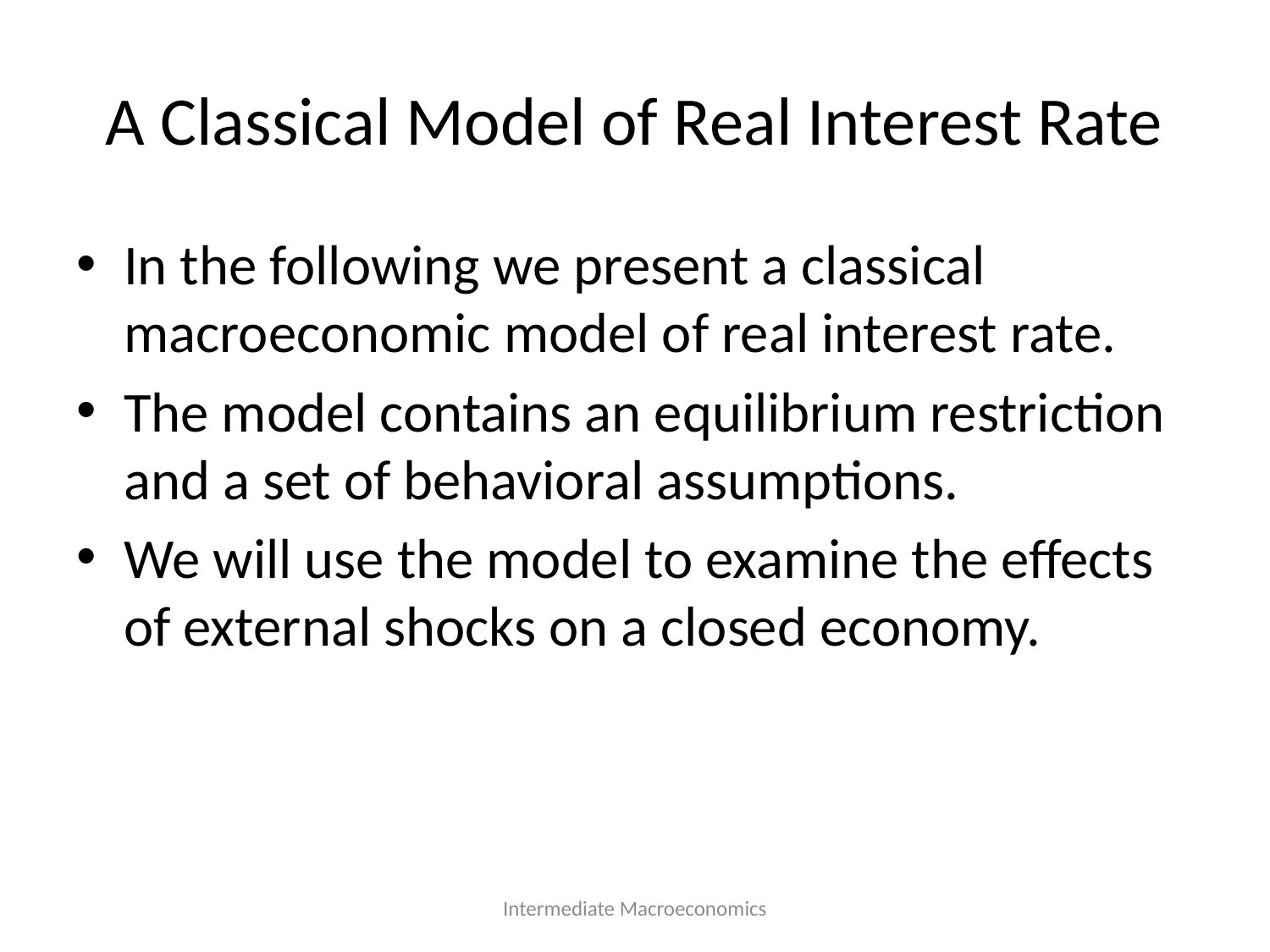

# A Classical Model of Real Interest Rate
In the following we present a classical macroeconomic model of real interest rate.
The model contains an equilibrium restriction and a set of behavioral assumptions.
We will use the model to examine the effects of external shocks on a closed economy.
Intermediate Macroeconomics